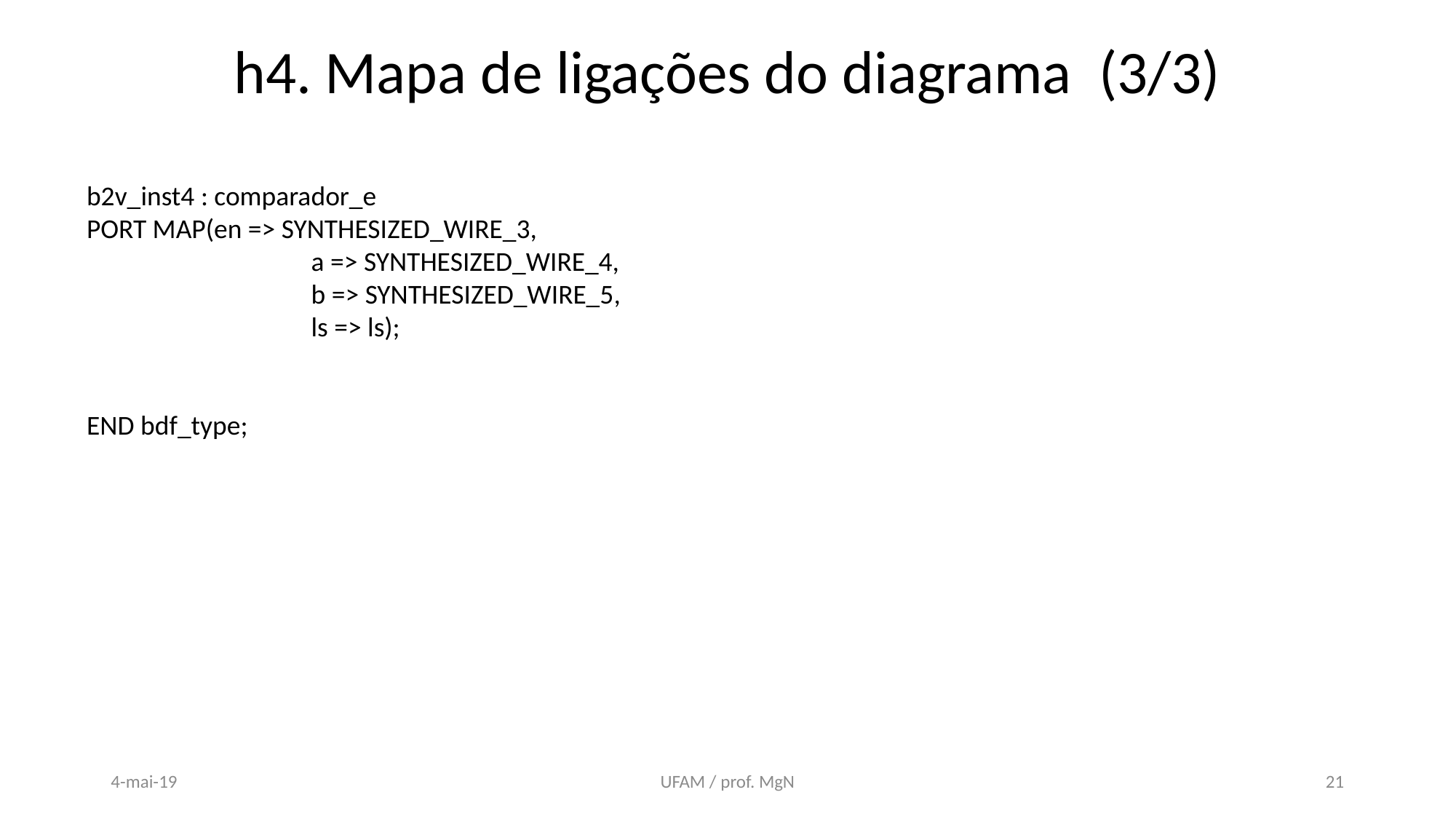

h4. Mapa de ligações do diagrama  (3/3)
b2v_inst4 : comparador_e
PORT MAP(en => SYNTHESIZED_WIRE_3,
		 a => SYNTHESIZED_WIRE_4,
		 b => SYNTHESIZED_WIRE_5,
		 ls => ls);

END bdf_type;

4-mai-19
UFAM / prof. MgN
21